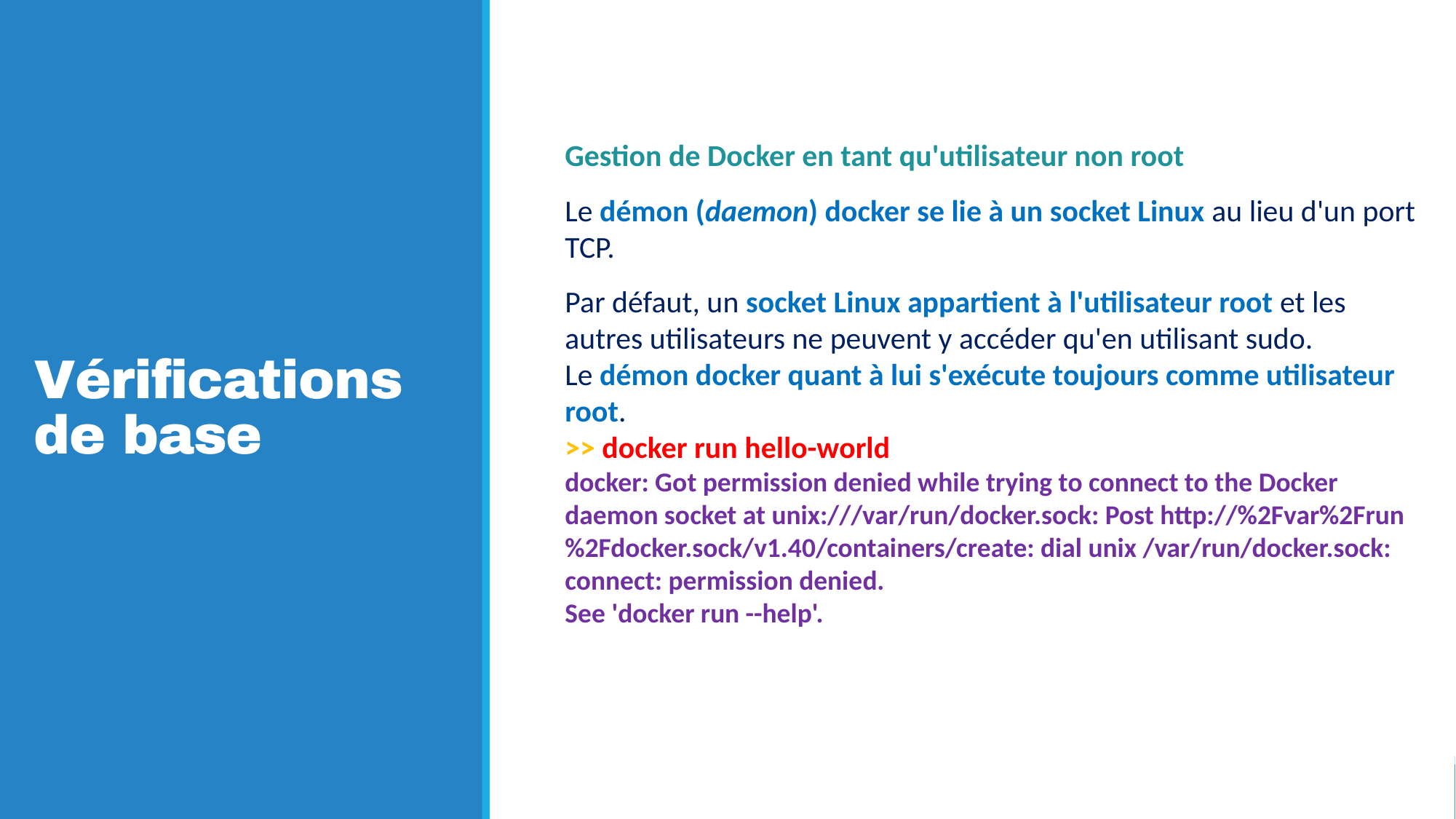

# Vérifications de base
Gestion de Docker en tant qu'utilisateur non root
Le démon (daemon) docker se lie à un socket Linux au lieu d'un port TCP.
Par défaut, un socket Linux appartient à l'utilisateur root et les autres utilisateurs ne peuvent y accéder qu'en utilisant sudo.
Le démon docker quant à lui s'exécute toujours comme utilisateur root.
>> docker run hello-world
docker: Got permission denied while trying to connect to the Docker daemon socket at unix:///var/run/docker.sock: Post http://%2Fvar%2Frun%2Fdocker.sock/v1.40/containers/create: dial unix /var/run/docker.sock: connect: permission denied.
See 'docker run --help'.